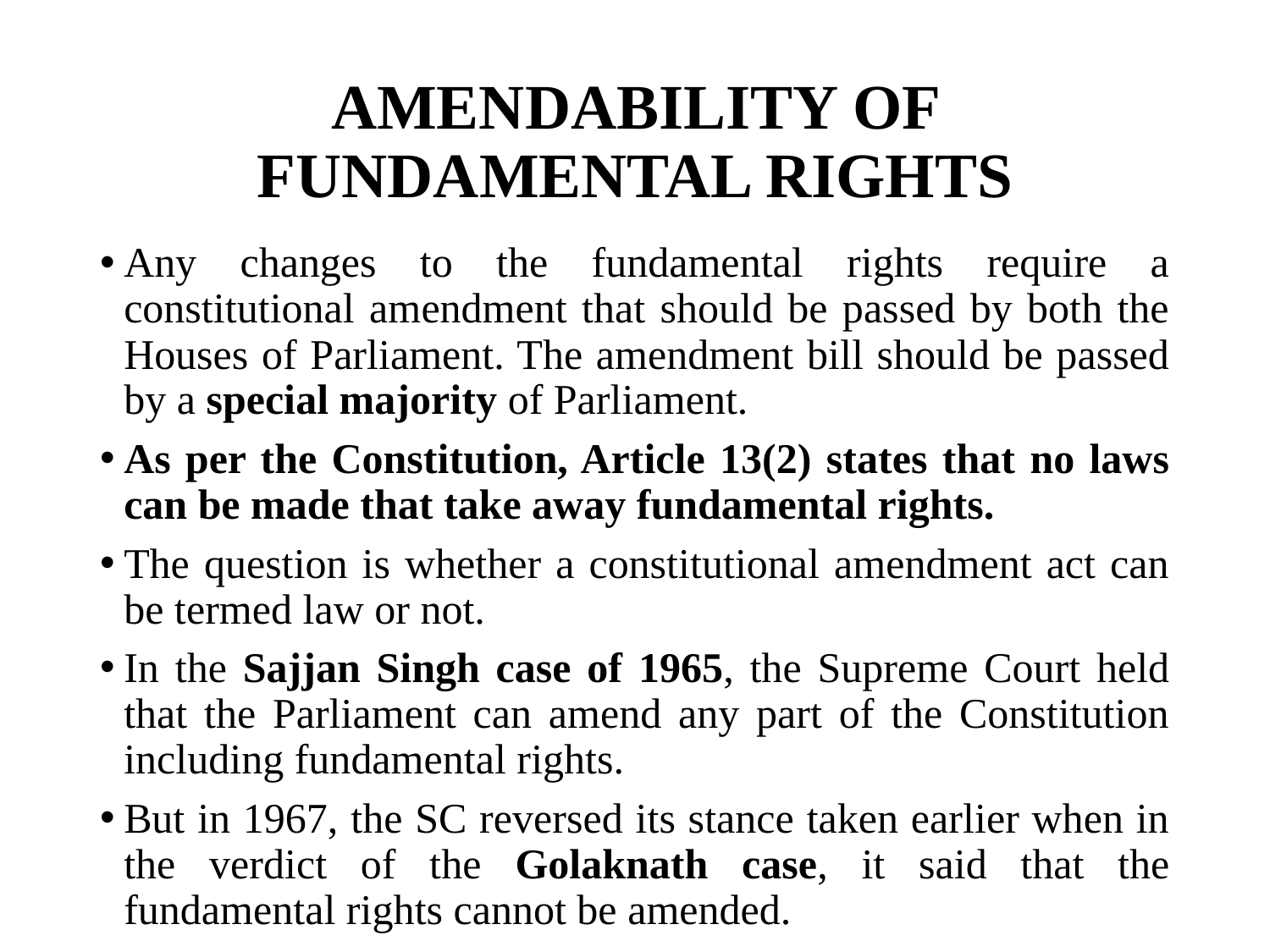

# AMENDABILITY OF FUNDAMENTAL RIGHTS
Any changes to the fundamental rights require a constitutional amendment that should be passed by both the Houses of Parliament. The amendment bill should be passed by a special majority of Parliament.
As per the Constitution, Article 13(2) states that no laws can be made that take away fundamental rights.
The question is whether a constitutional amendment act can be termed law or not.
In the Sajjan Singh case of 1965, the Supreme Court held that the Parliament can amend any part of the Constitution including fundamental rights.
But in 1967, the SC reversed its stance taken earlier when in the verdict of the Golaknath case, it said that the fundamental rights cannot be amended.